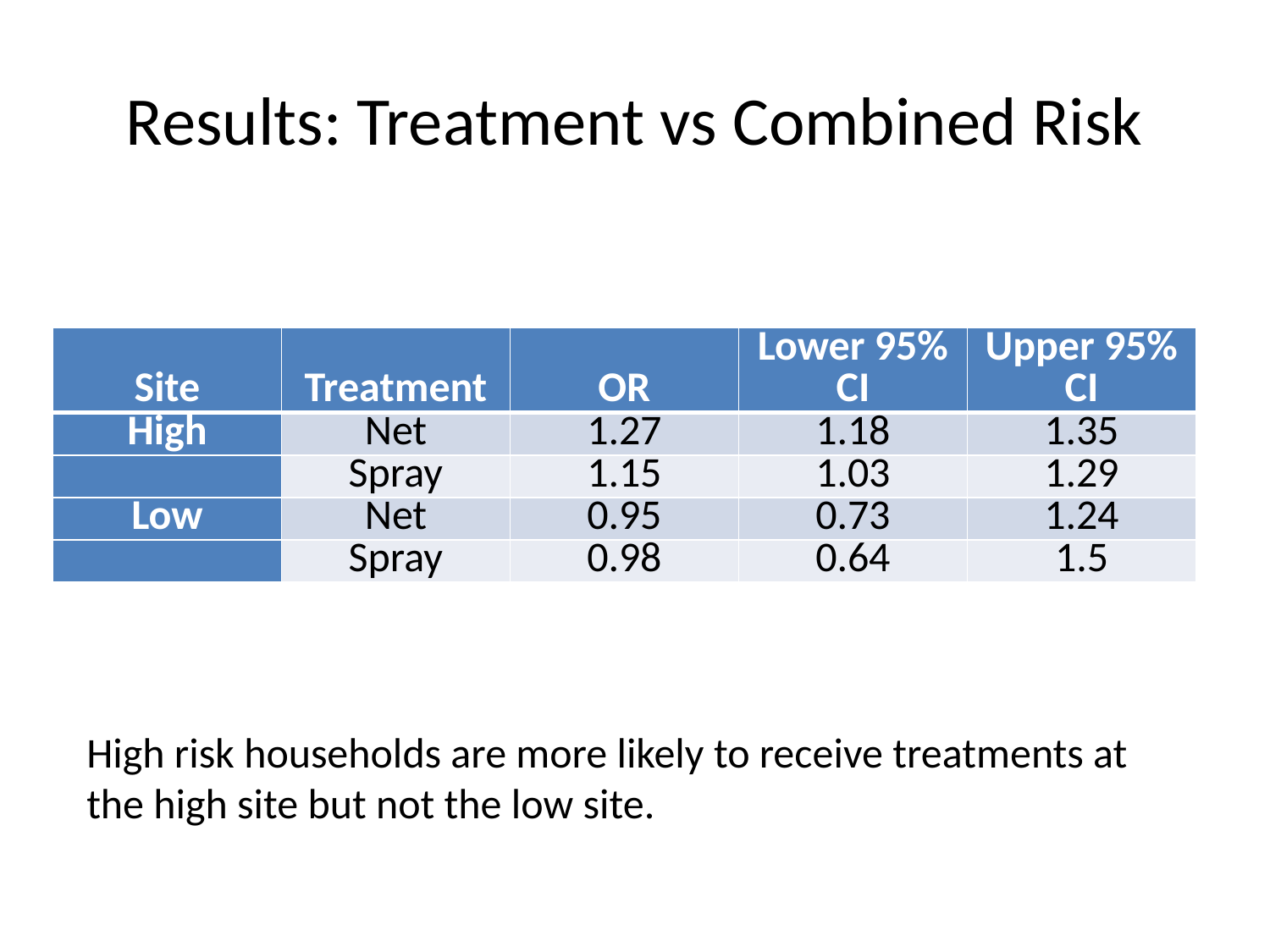

# Results: Treatment vs Combined Risk
| Site | Treatment | OR | Lower 95% CI | Upper 95% CI |
| --- | --- | --- | --- | --- |
| High | Net | 1.27 | 1.18 | 1.35 |
|  | Spray | 1.15 | 1.03 | 1.29 |
| Low | Net | 0.95 | 0.73 | 1.24 |
|  | Spray | 0.98 | 0.64 | 1.5 |
High risk households are more likely to receive treatments at the high site but not the low site.